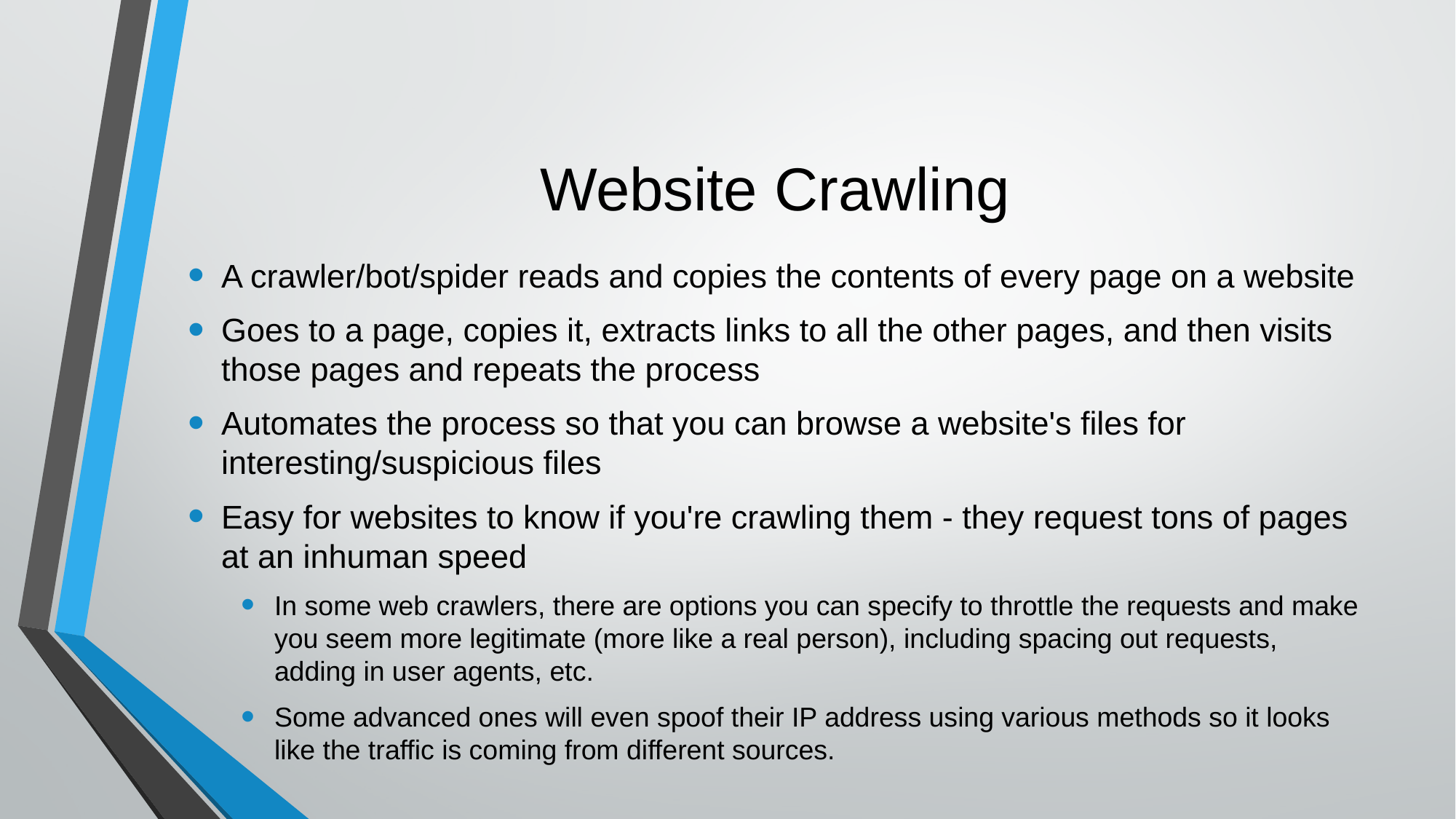

# Website Crawling
A crawler/bot/spider reads and copies the contents of every page on a website
Goes to a page, copies it, extracts links to all the other pages, and then visits those pages and repeats the process
Automates the process so that you can browse a website's files for interesting/suspicious files
Easy for websites to know if you're crawling them - they request tons of pages at an inhuman speed
In some web crawlers, there are options you can specify to throttle the requests and make you seem more legitimate (more like a real person), including spacing out requests, adding in user agents, etc.
Some advanced ones will even spoof their IP address using various methods so it looks like the traffic is coming from different sources.